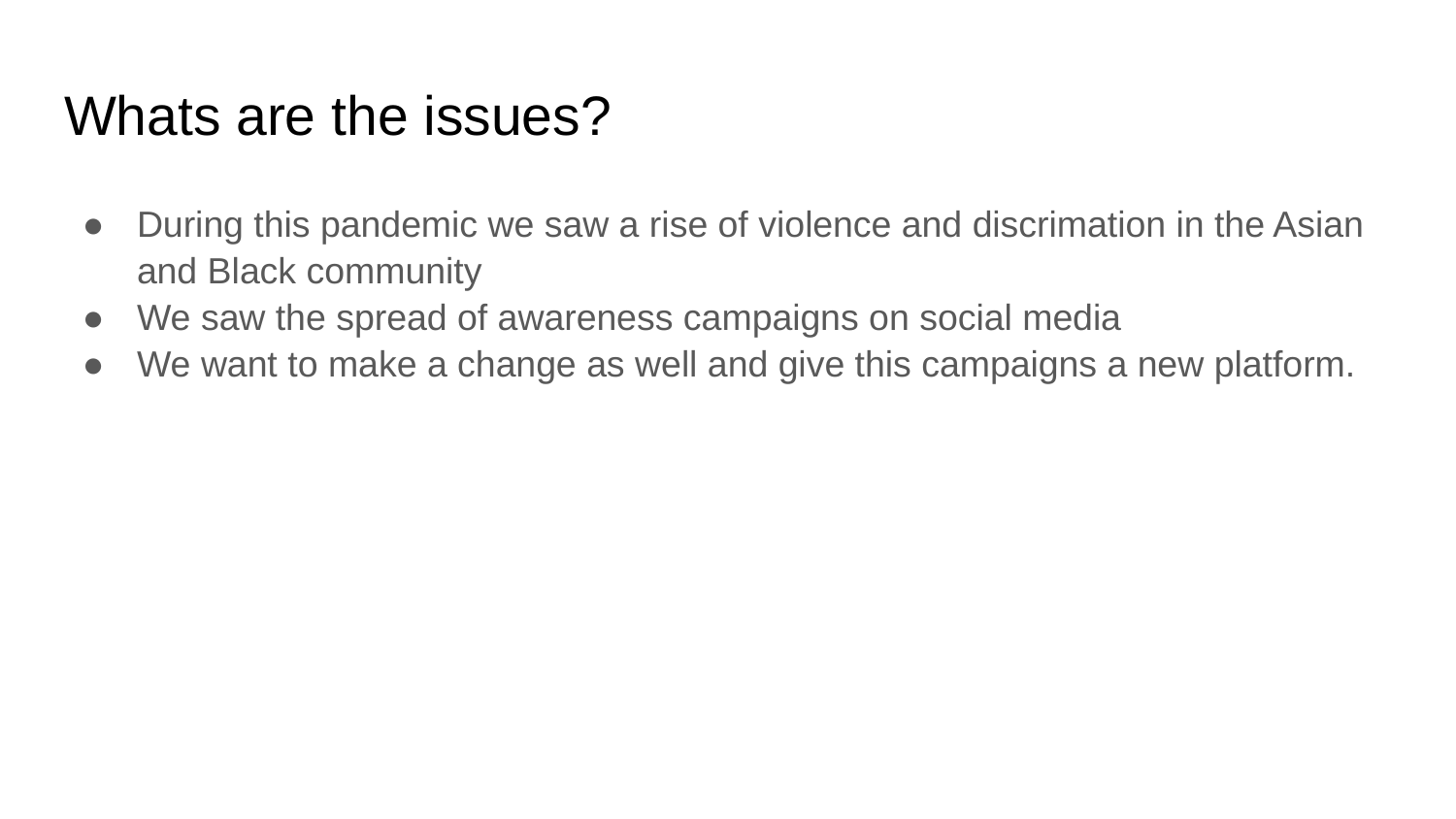

# Whats are the issues?
During this pandemic we saw a rise of violence and discrimation in the Asian and Black community
We saw the spread of awareness campaigns on social media
We want to make a change as well and give this campaigns a new platform.